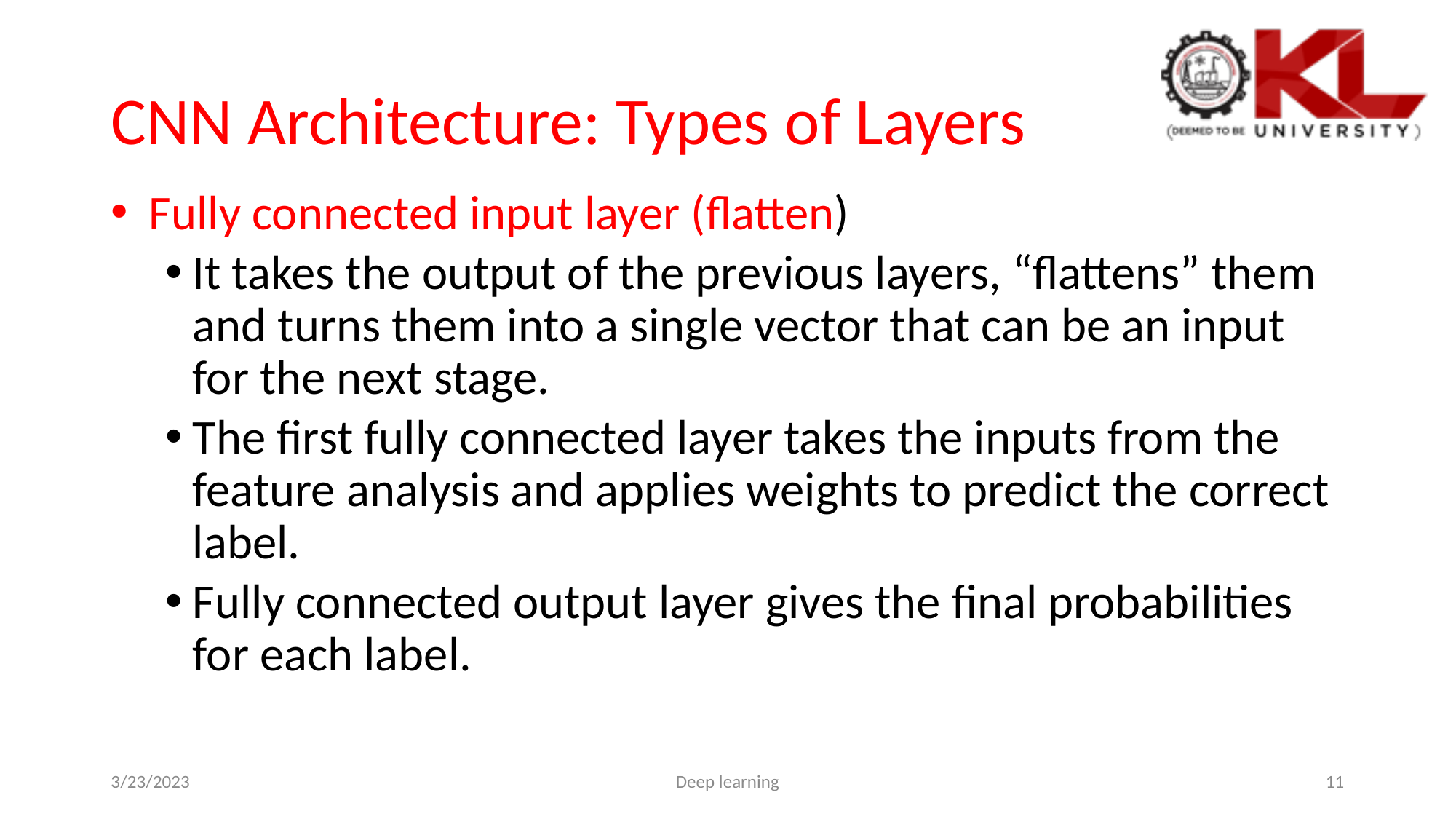

# CNN Architecture: Types of Layers
 Fully connected input layer (flatten)
It takes the output of the previous layers, “flattens” them and turns them into a single vector that can be an input for the next stage.
The first fully connected layer takes the inputs from the feature analysis and applies weights to predict the correct label.
Fully connected output layer gives the final probabilities for each label.

3/23/2023
Deep learning
11